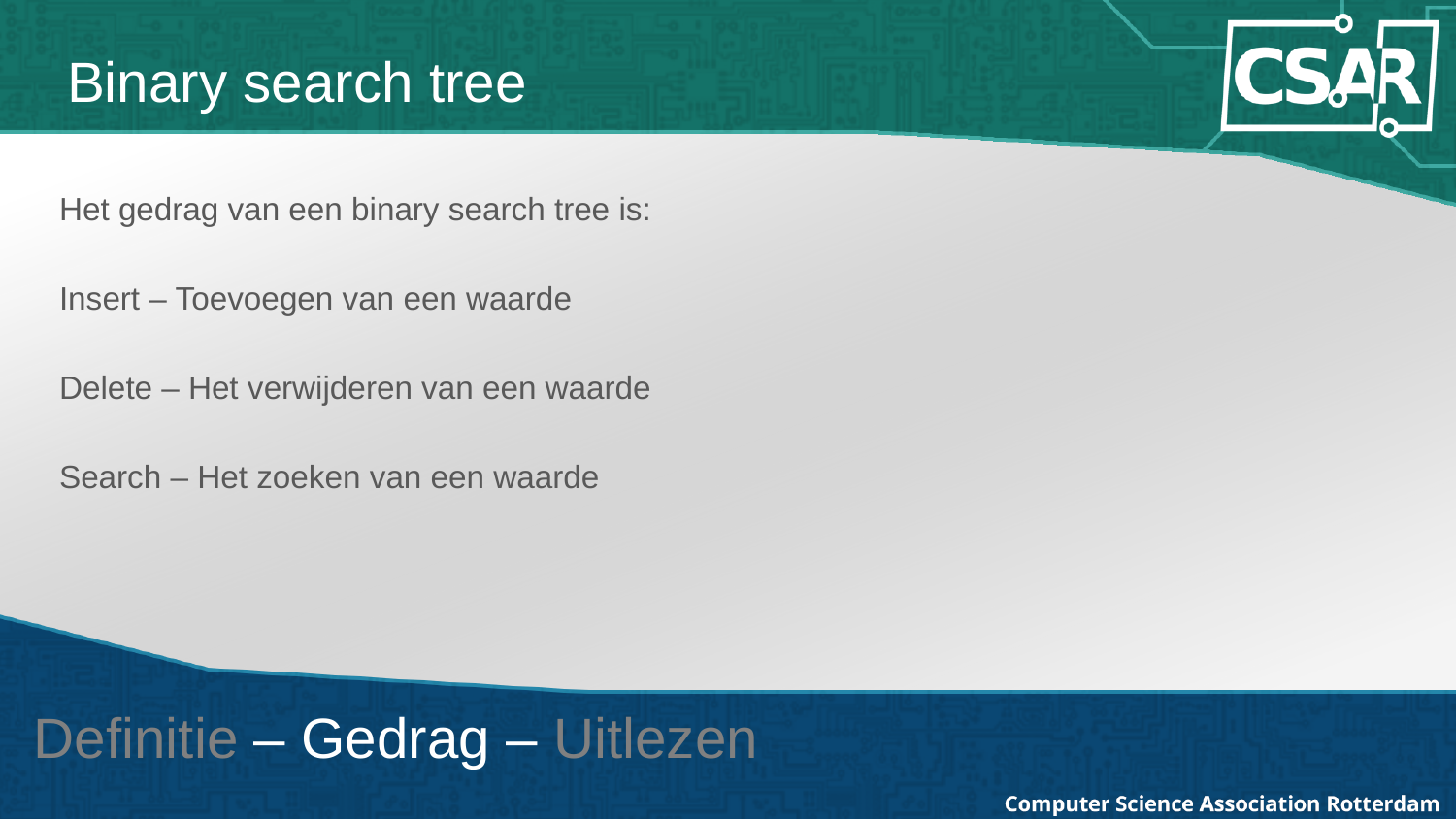

# Binary search tree
Het gedrag van een binary search tree is:

Insert – Toevoegen van een waarde
Delete – Het verwijderen van een waarde
Search – Het zoeken van een waarde

Definitie – Gedrag – Uitlezen